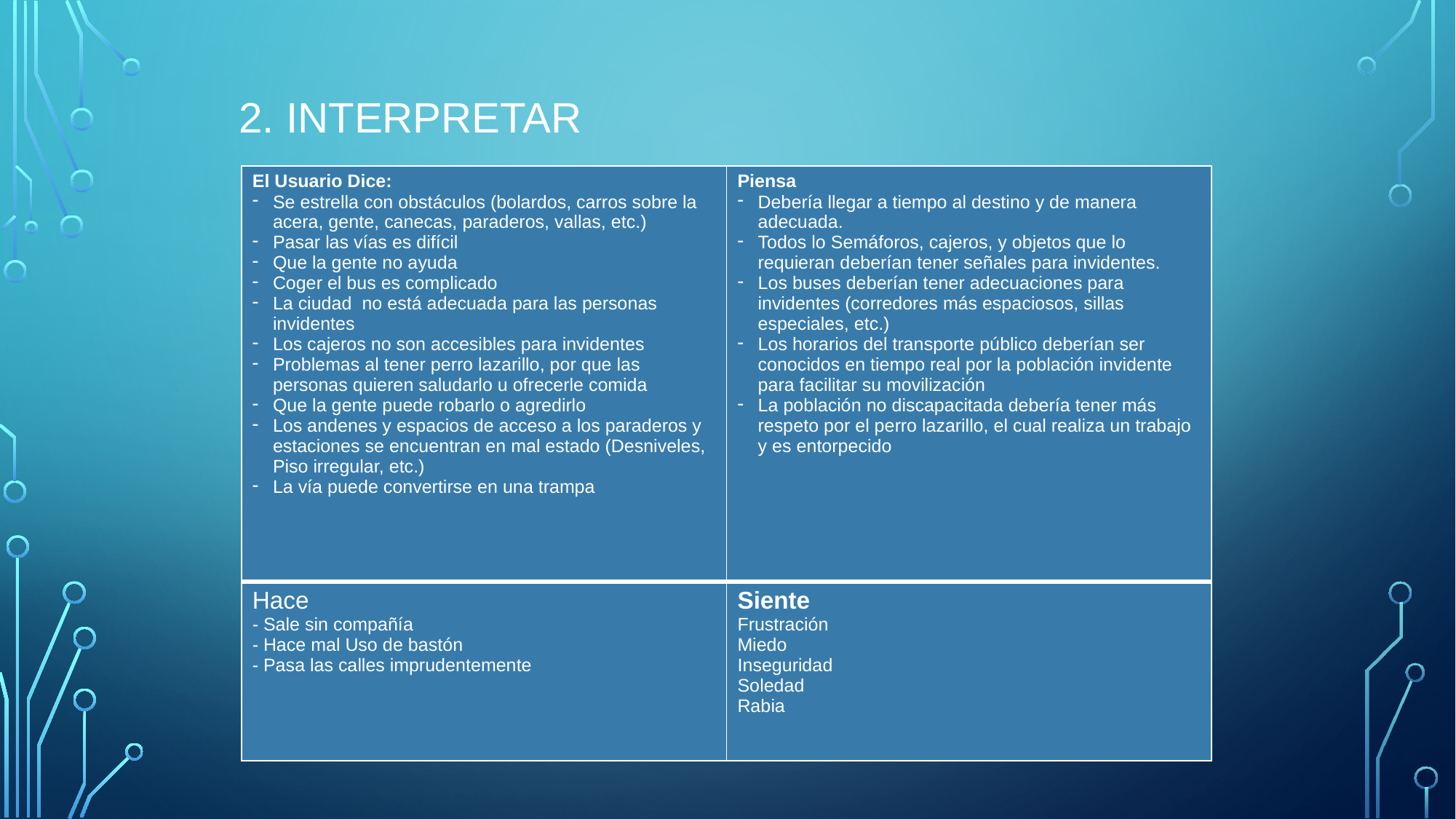

# 2. Interpretar
| El Usuario Dice: Se estrella con obstáculos (bolardos, carros sobre la acera, gente, canecas, paraderos, vallas, etc.) Pasar las vías es difícil Que la gente no ayuda Coger el bus es complicado La ciudad  no está adecuada para las personas invidentes Los cajeros no son accesibles para invidentes Problemas al tener perro lazarillo, por que las personas quieren saludarlo u ofrecerle comida Que la gente puede robarlo o agredirlo Los andenes y espacios de acceso a los paraderos y estaciones se encuentran en mal estado (Desniveles, Piso irregular, etc.) La vía puede convertirse en una trampa | Piensa Debería llegar a tiempo al destino y de manera adecuada. Todos lo Semáforos, cajeros, y objetos que lo requieran deberían tener señales para invidentes. Los buses deberían tener adecuaciones para invidentes (corredores más espaciosos, sillas especiales, etc.) Los horarios del transporte público deberían ser conocidos en tiempo real por la población invidente para facilitar su movilización La población no discapacitada debería tener más respeto por el perro lazarillo, el cual realiza un trabajo y es entorpecido |
| --- | --- |
| Hace  - Sale sin compañía - Hace mal Uso de bastón - Pasa las calles imprudentemente | Siente Frustración Miedo Inseguridad Soledad Rabia |